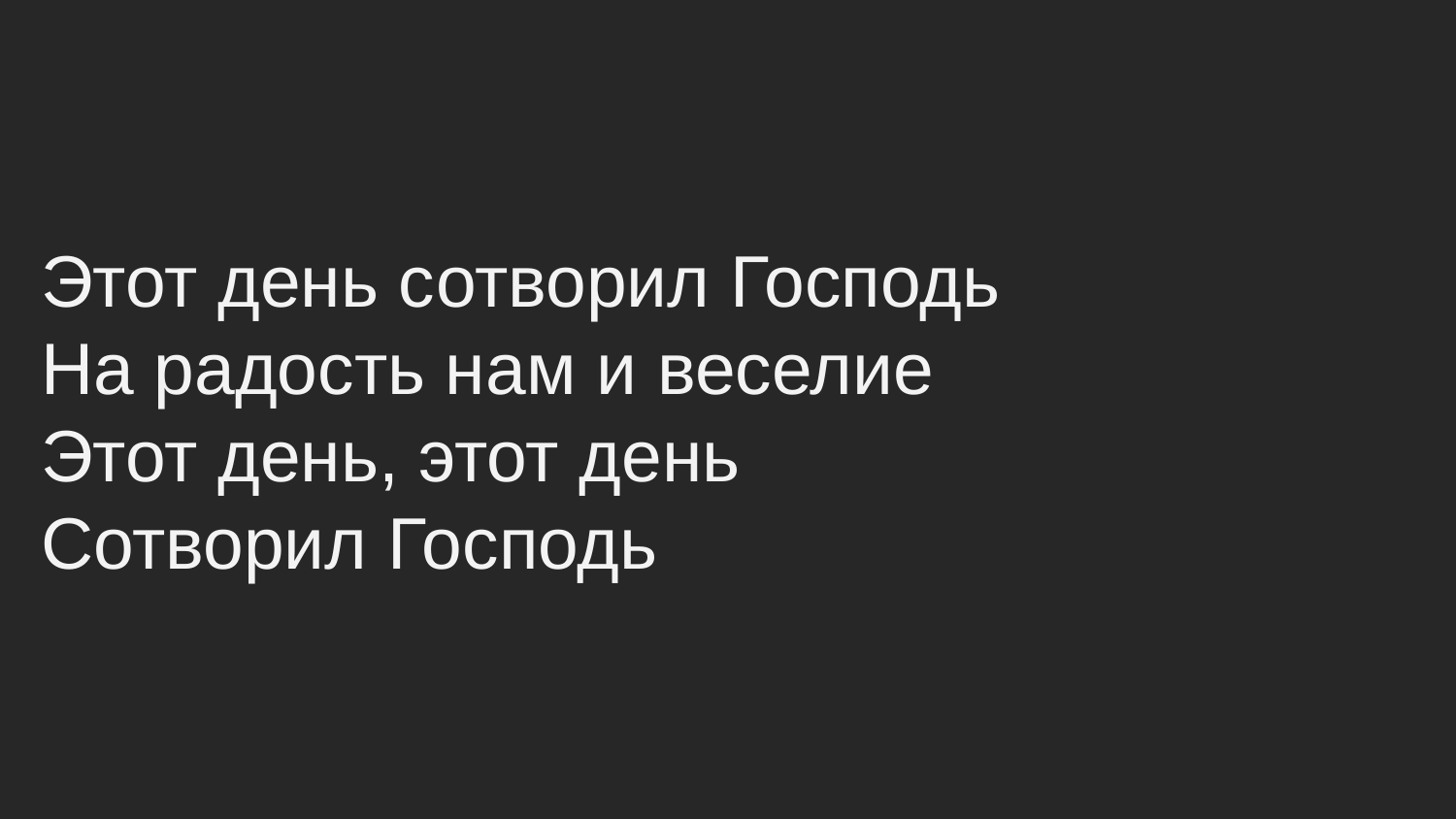

Этот день сотворил Господь
На радость нам и веселие
Этот день, этот день
Сотворил Господь